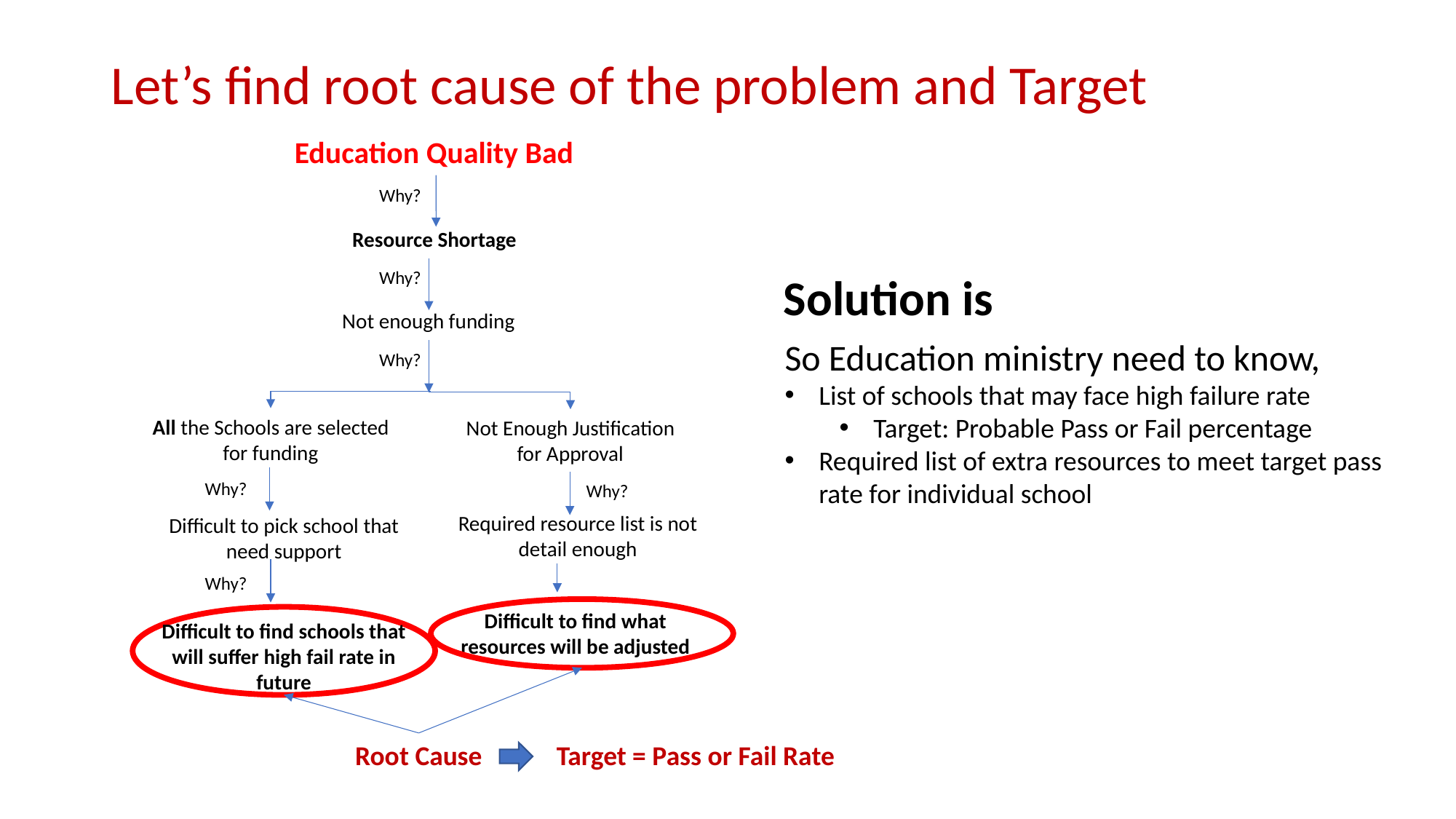

# Let’s find root cause of the problem and Target
Education Quality Bad
Why?
Resource Shortage
Why?
Solution is
Not enough funding
So Education ministry need to know,
List of schools that may face high failure rate
Target: Probable Pass or Fail percentage
Required list of extra resources to meet target pass rate for individual school
Why?
All the Schools are selected for funding
Not Enough Justification for Approval
Why?
Why?
Required resource list is not detail enough
Difficult to pick school that need support
Why?

Difficult to find what resources will be adjusted

Difficult to find schools that will suffer high fail rate in future
Target = Pass or Fail Rate
Root Cause